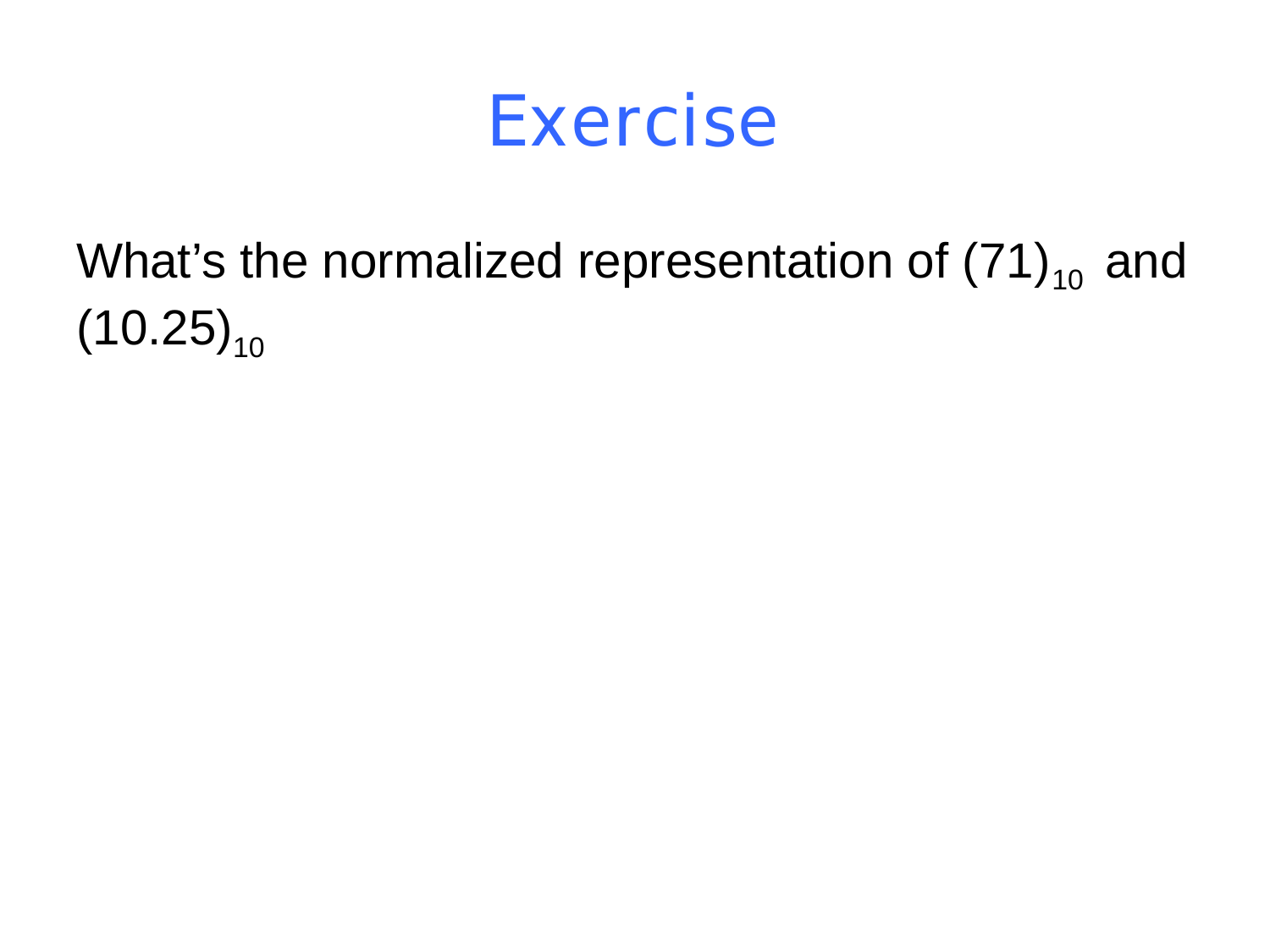

# Exercise
What’s the normalized representation of (71)10  and (10.25)10